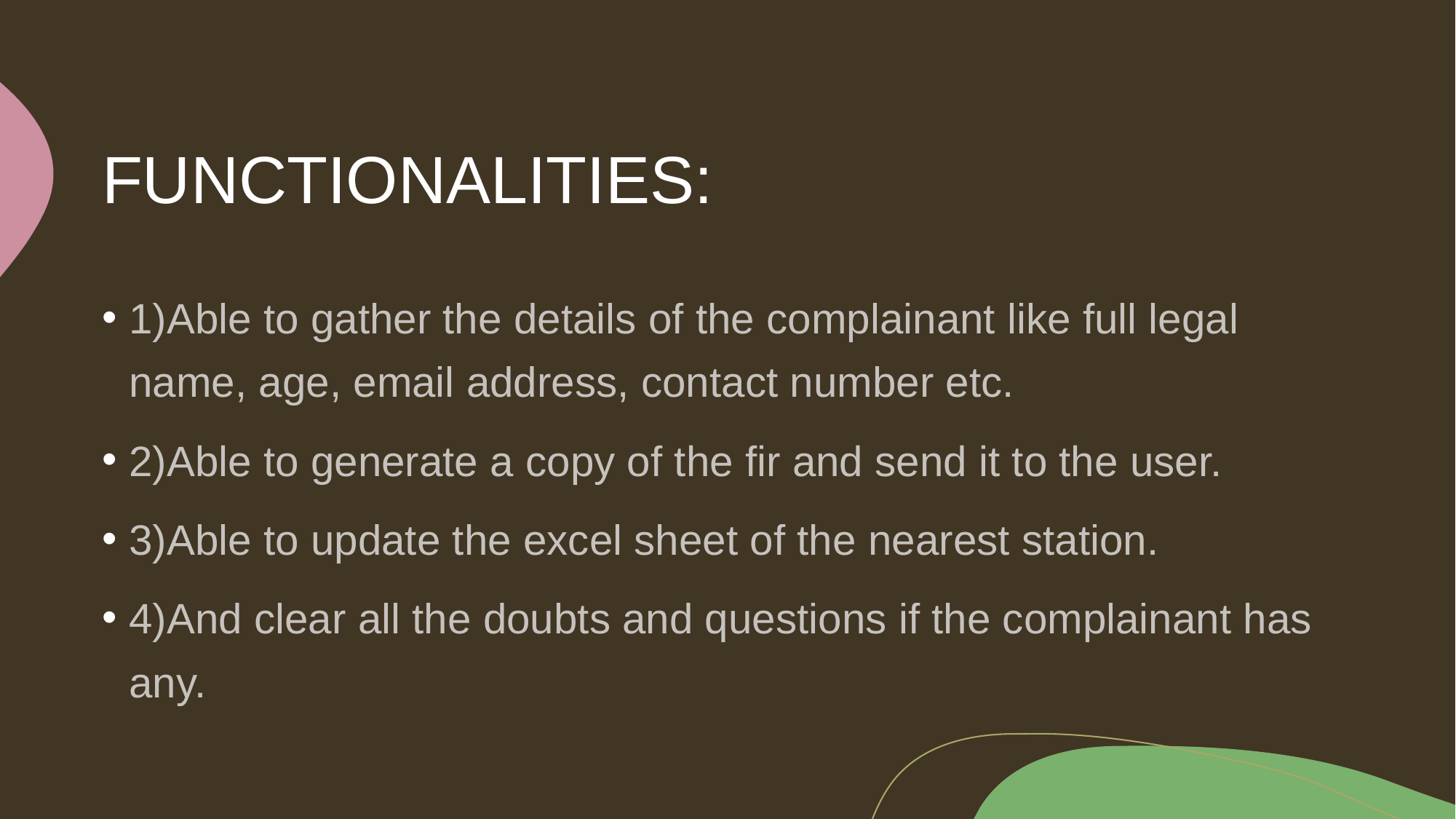

# FUNCTIONALITIES:
1)Able to gather the details of the complainant like full legal name, age, email address, contact number etc.
2)Able to generate a copy of the fir and send it to the user.
3)Able to update the excel sheet of the nearest station.
4)And clear all the doubts and questions if the complainant has any.